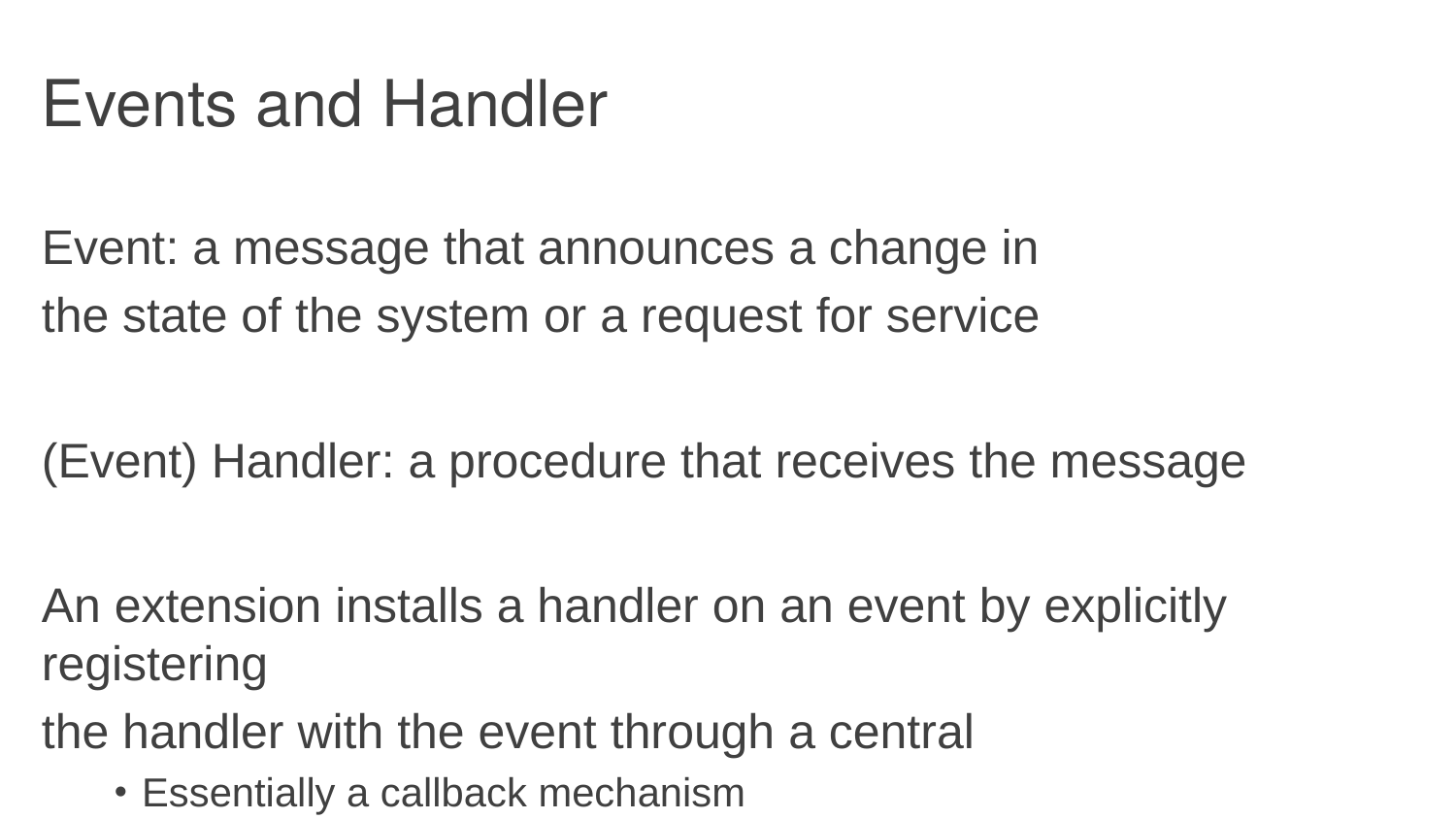

# Events and Handler
Event: a message that announces a change in
the state of the system or a request for service

(Event) Handler: a procedure that receives the message

An extension installs a handler on an event by explicitly registering
the handler with the event through a central
Essentially a callback mechanism